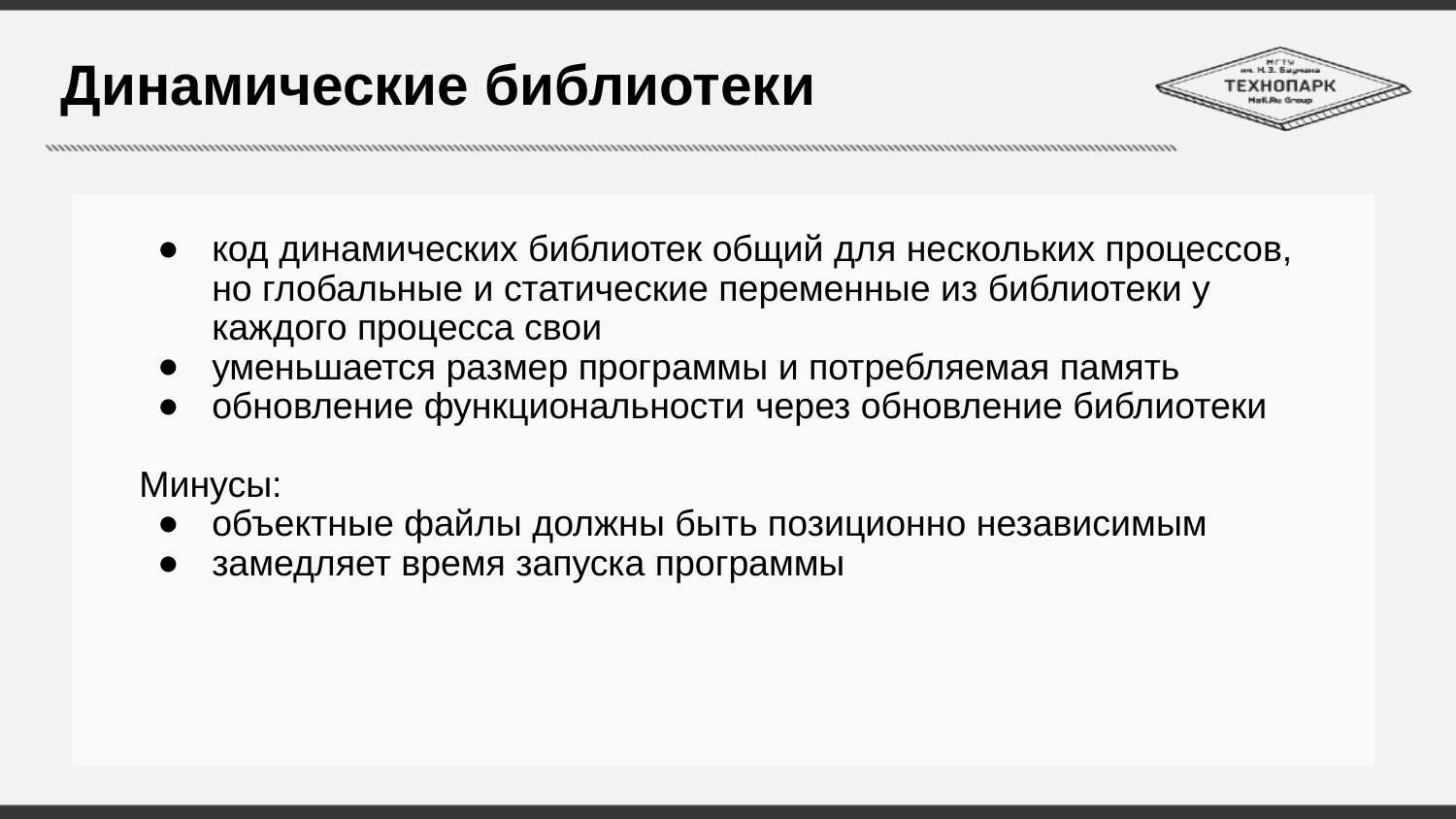

# Динамические библиотеки
код динамических библиотек общий для нескольких процессов, но глобальные и статические переменные из библиотеки у каждого процесса свои
уменьшается размер программы и потребляемая память
обновление функциональности через обновление библиотеки

Минусы:
объектные файлы должны быть позиционно независимым
замедляет время запуска программы